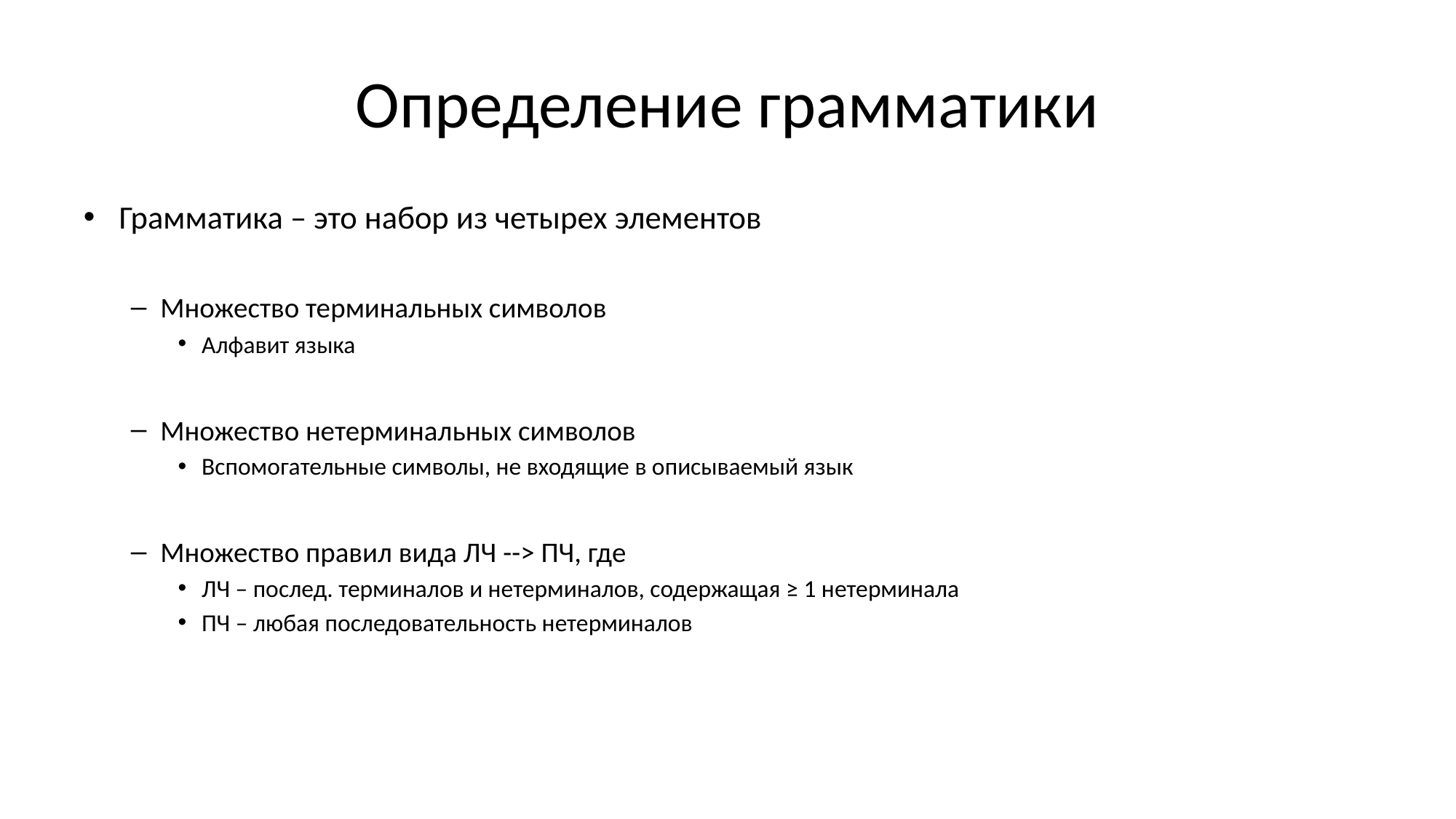

# Определение грамматики
Грамматика – это набор из четырех элементов

Множество терминальных символов
Алфавит языка

Множество нетерминальных символов
Вспомогательные символы, не входящие в описываемый язык

Множество правил вида ЛЧ --> ПЧ, где
ЛЧ – послед. терминалов и нетерминалов, содержащая ≥ 1 нетерминала
ПЧ – любая последовательность нетерминалов

Стартовый нетерминальный символ